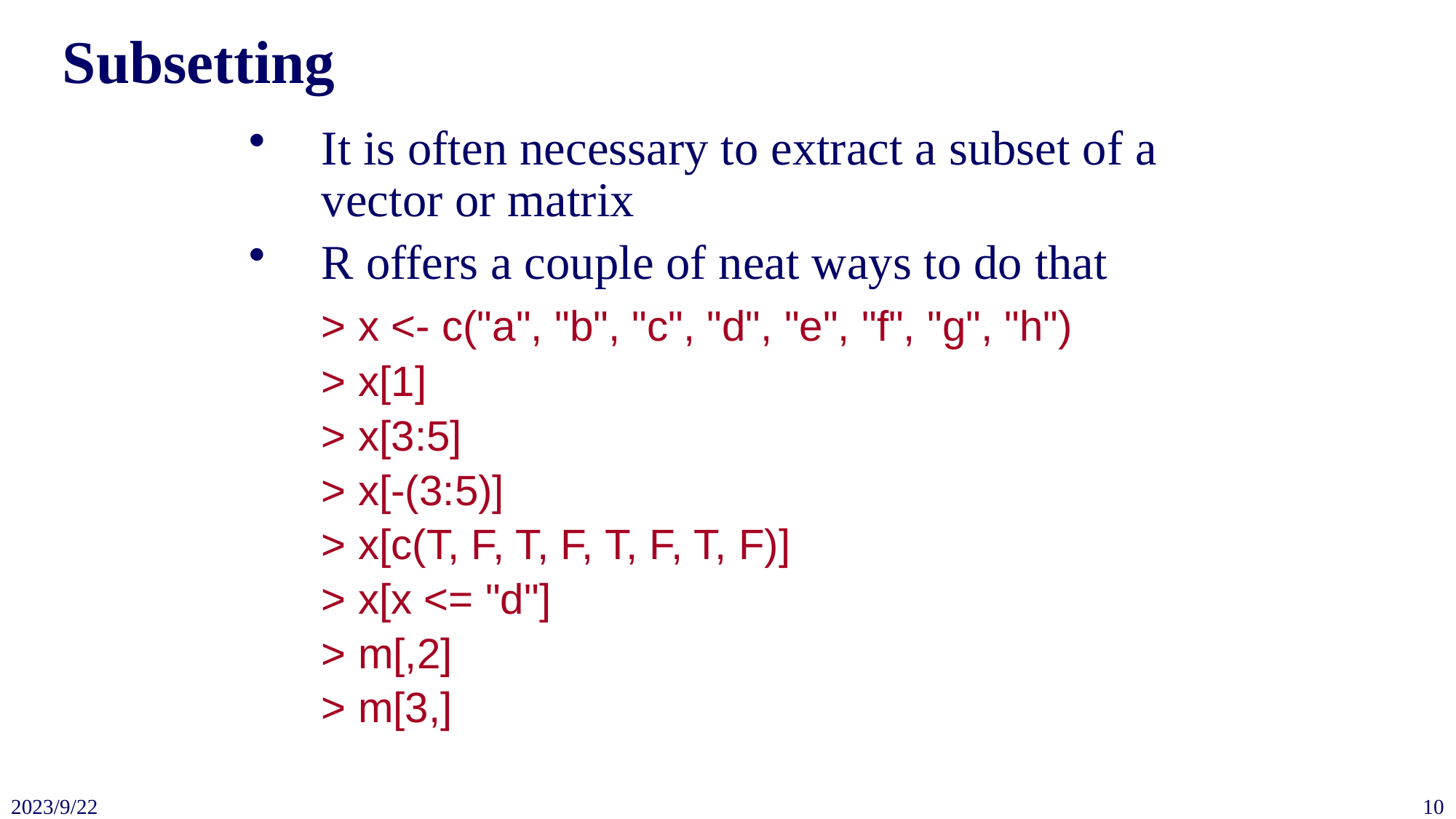

# Subsetting
It is often necessary to extract a subset of a vector or matrix
R offers a couple of neat ways to do that
	> x <- c("a", "b", "c", "d", "e", "f", "g", "h")
	> x[1]
	> x[3:5]
	> x[-(3:5)]
	> x[c(T, F, T, F, T, F, T, F)]
	> x[x <= "d"]
	> m[,2]
	> m[3,]
2023/9/22

10